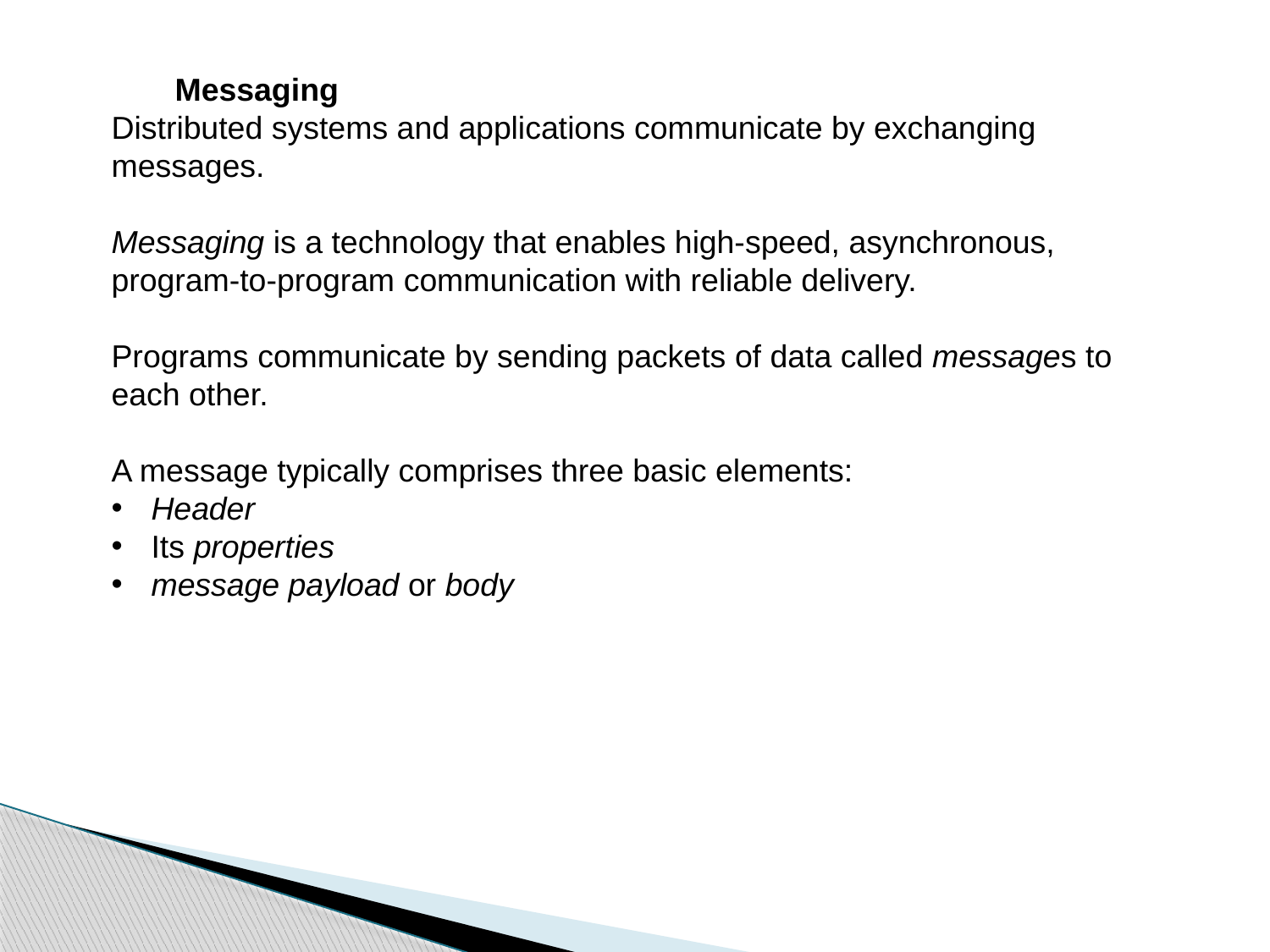

Messaging
Distributed systems and applications communicate by exchanging messages.

Messaging is a technology that enables high-speed, asynchronous, program-to-program communication with reliable delivery.

Programs communicate by sending packets of data called messages to each other.

A message typically comprises three basic elements:
Header
Its properties
message payload or body